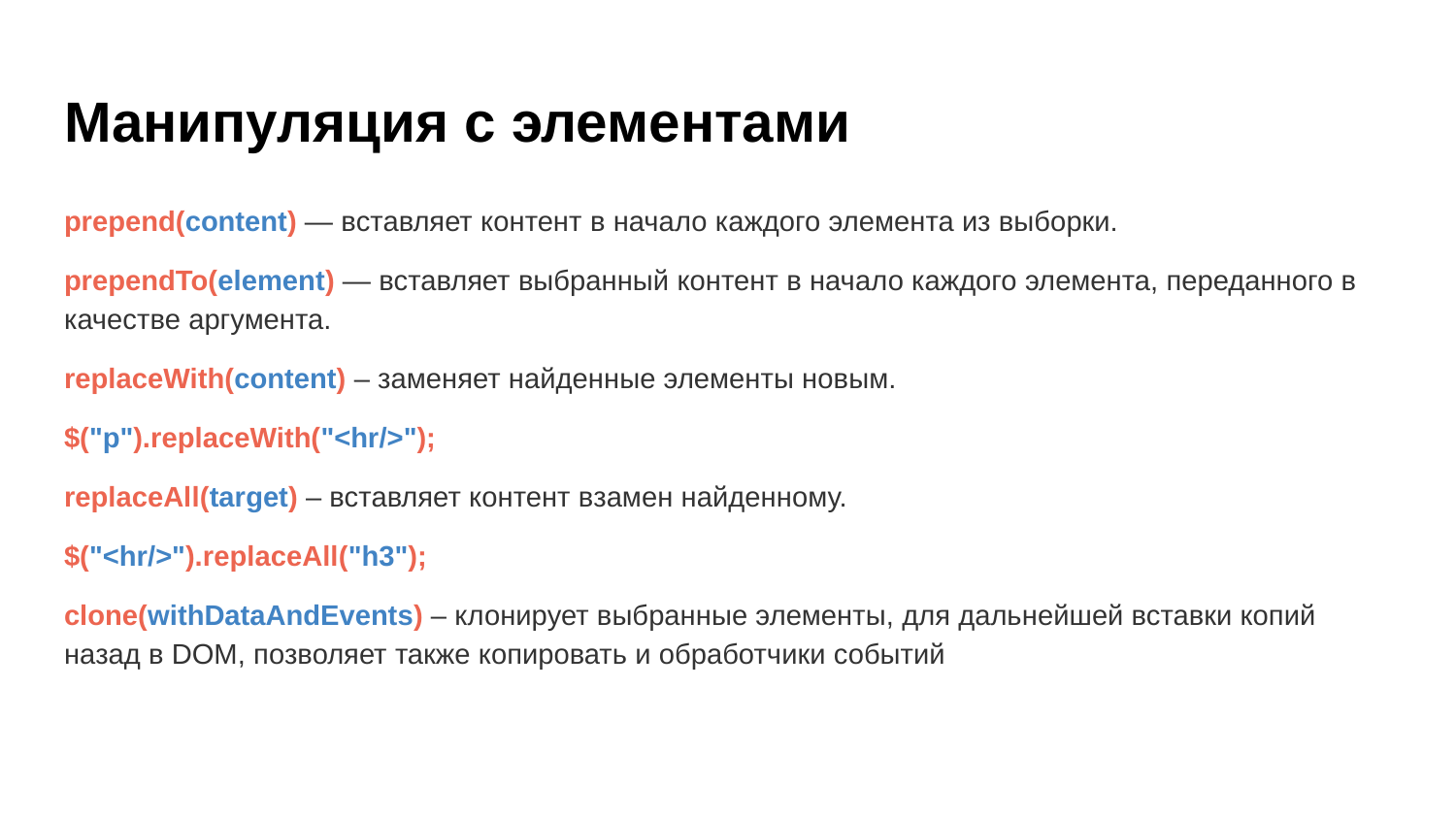

# Манипуляция с элементами
prepend(content) — вставляет контент в начало каждого элемента из выборки.
prependTo(element) — вставляет выбранный контент в начало каждого элемента, переданного в качестве аргумента.
replaceWith(content) – заменяет найденные элементы новым.
$("p").replaceWith("<hr/>");
replaceAll(target) – вставляет контент взамен найденному.
$("<hr/>").replaceAll("h3");
clone(withDataAndEvents) – клонирует выбранные элементы, для дальнейшей вставки копий назад в DOM, позволяет также копировать и обработчики событий